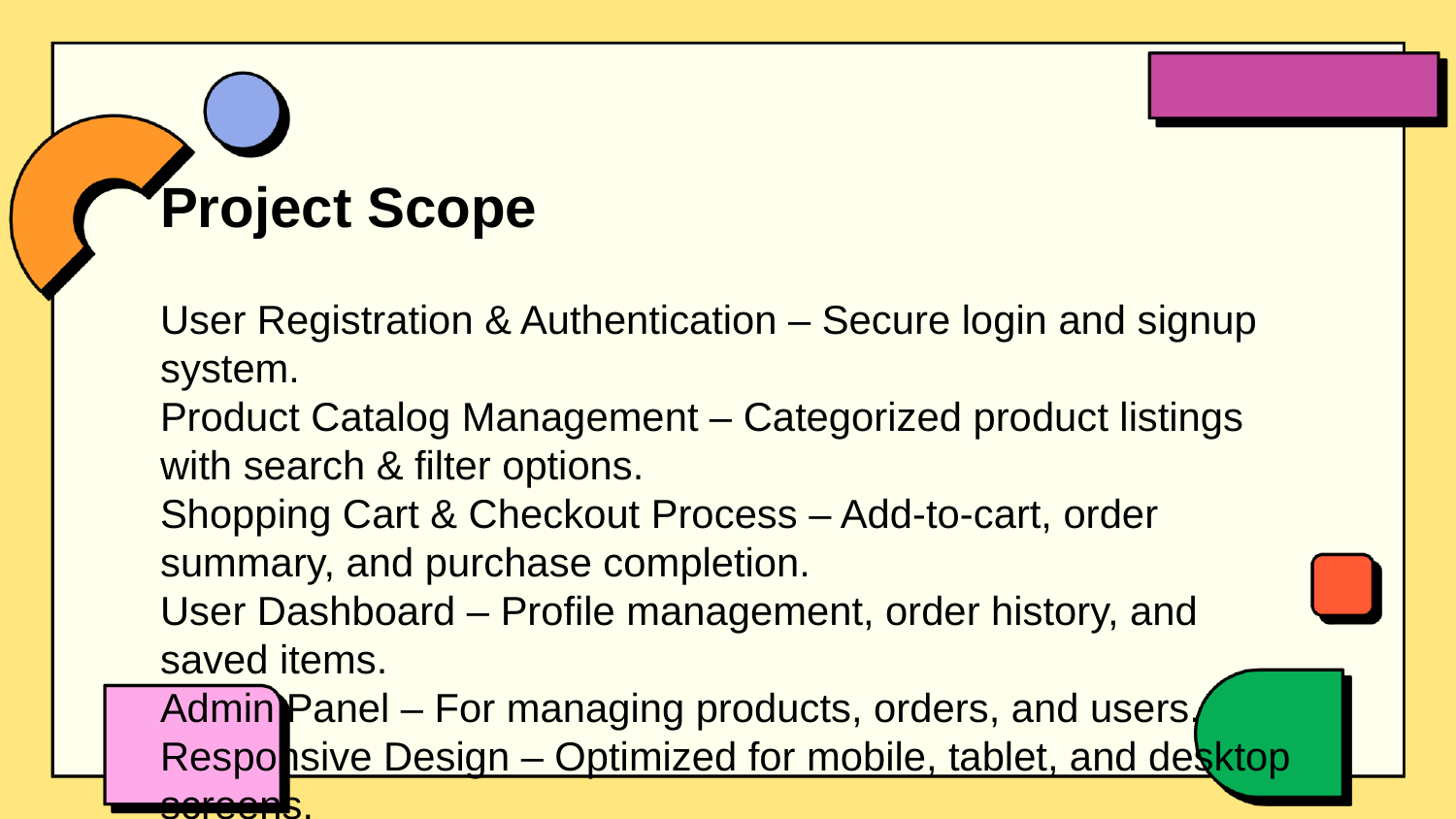

Project Scope
User Registration & Authentication – Secure login and signup system.
Product Catalog Management – Categorized product listings with search & filter options.
Shopping Cart & Checkout Process – Add-to-cart, order summary, and purchase completion.
User Dashboard – Profile management, order history, and saved items.
Admin Panel – For managing products, orders, and users.
Responsive Design – Optimized for mobile, tablet, and desktop screens.